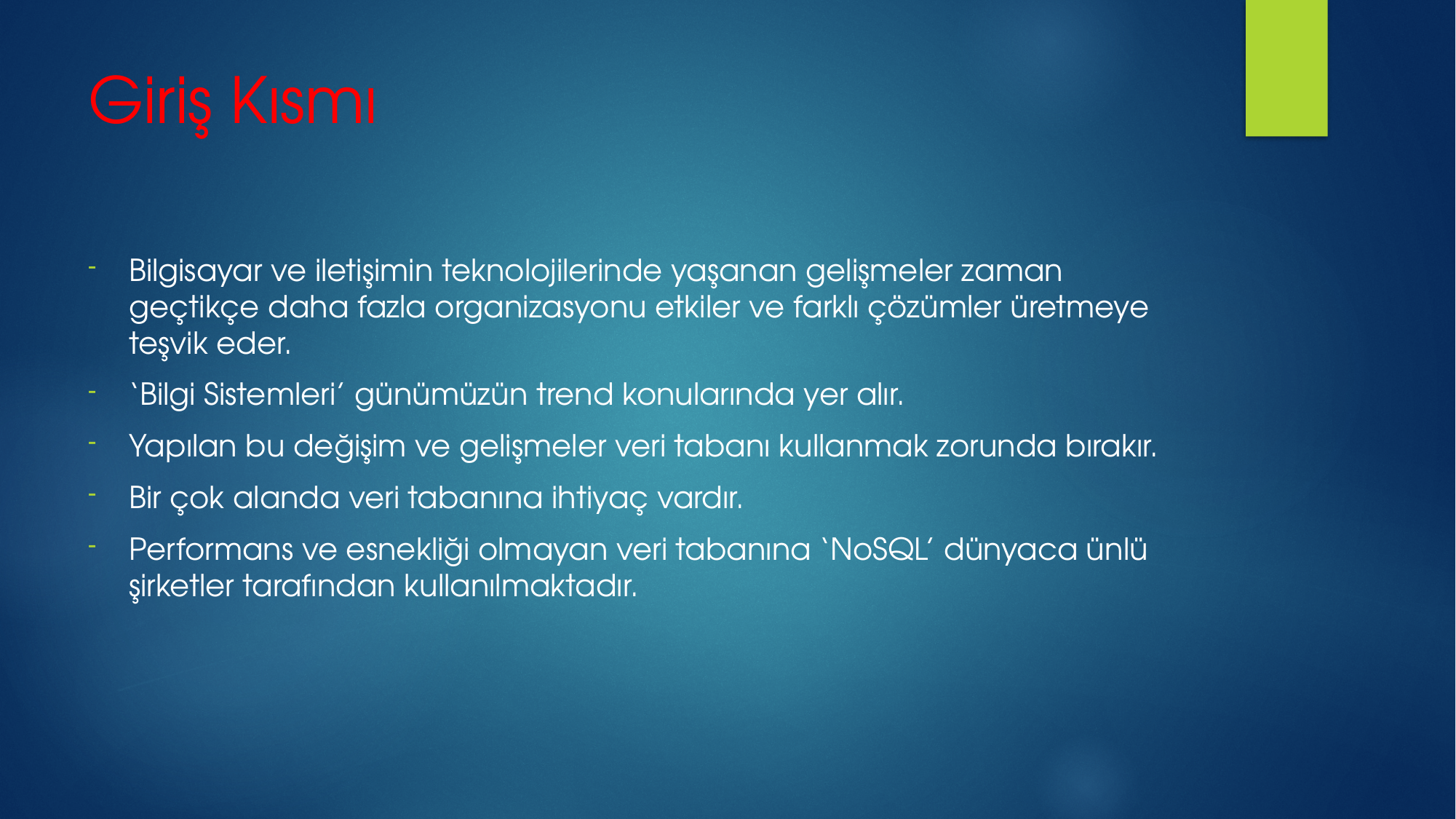

# Giriş Kısmı
Bilgisayar ve iletişimin teknolojilerinde yaşanan gelişmeler zaman geçtikçe daha fazla organizasyonu etkiler ve farklı çözümler üretmeye teşvik eder.
‘Bilgi Sistemleri’ günümüzün trend konularında yer alır.
Yapılan bu değişim ve gelişmeler veri tabanı kullanmak zorunda bırakır.
Bir çok alanda veri tabanına ihtiyaç vardır.
Performans ve esnekliği olmayan veri tabanına ‘NoSQL’ dünyaca ünlü şirketler tarafından kullanılmaktadır.